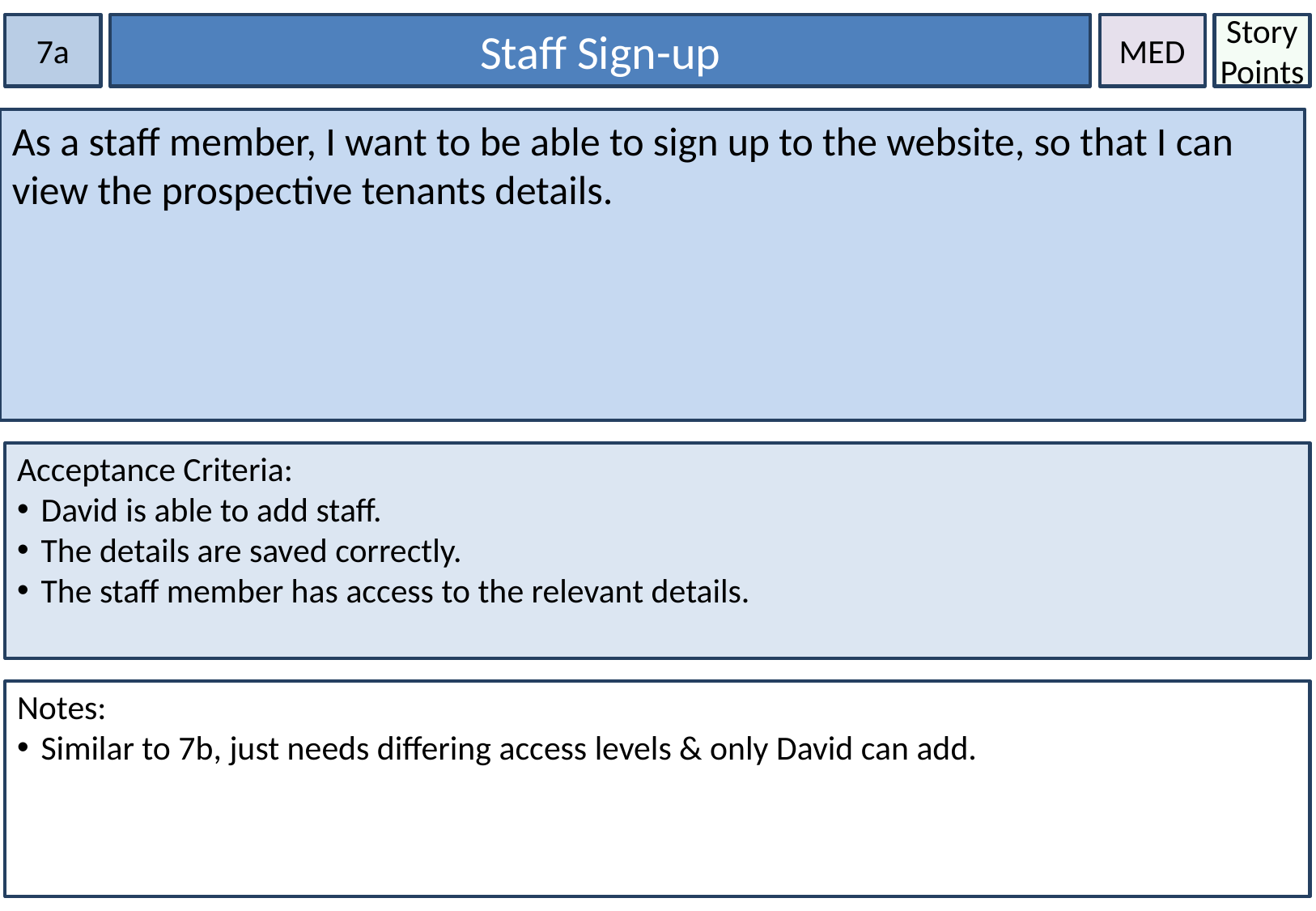

7a
Staff Sign-up
MED
Story Points
As a staff member, I want to be able to sign up to the website, so that I can view the prospective tenants details.
Acceptance Criteria:
David is able to add staff.
The details are saved correctly.
The staff member has access to the relevant details.
Notes:
Similar to 7b, just needs differing access levels & only David can add.